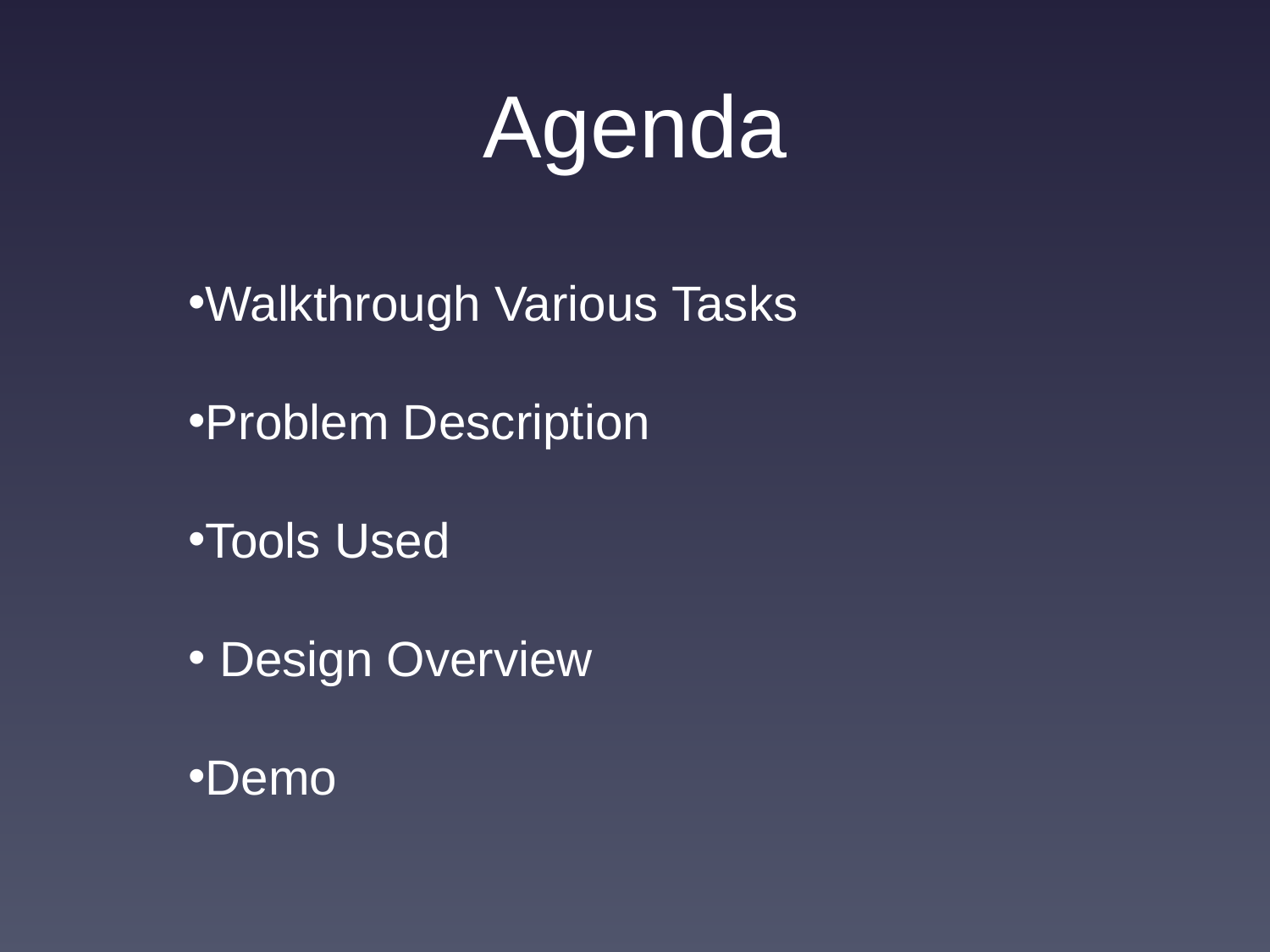

# Agenda
Walkthrough Various Tasks

Problem Description

Tools Used

 Design Overview

Demo